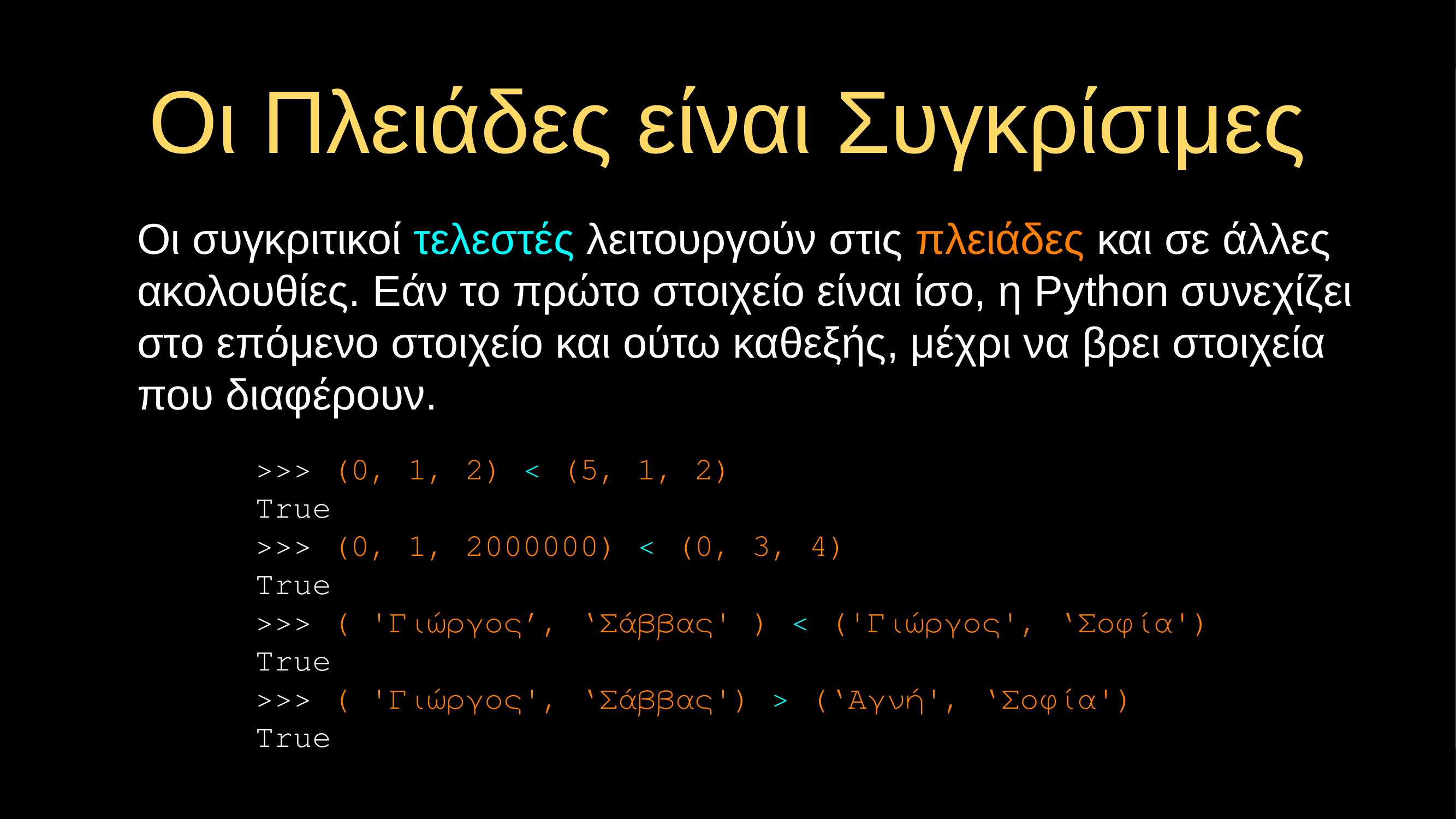

# Οι Πλειάδες είναι Συγκρίσιμες
Οι συγκριτικοί τελεστές λειτουργούν στις πλειάδες και σε άλλες ακολουθίες. Εάν το πρώτο στοιχείο είναι ίσο, η Python συνεχίζει στο επόμενο στοιχείο και ούτω καθεξής, μέχρι να βρει στοιχεία που διαφέρουν.
>>> (0, 1, 2) < (5, 1, 2)
True
>>> (0, 1, 2000000) < (0, 3, 4)
True
>>> ( 'Γιώργος’, ‘Σάββας' ) < ('Γιώργος', ‘Σοφία')
True
>>> ( 'Γιώργος', ‘Σάββας') > (‘Αγνή', ‘Σοφία')
True